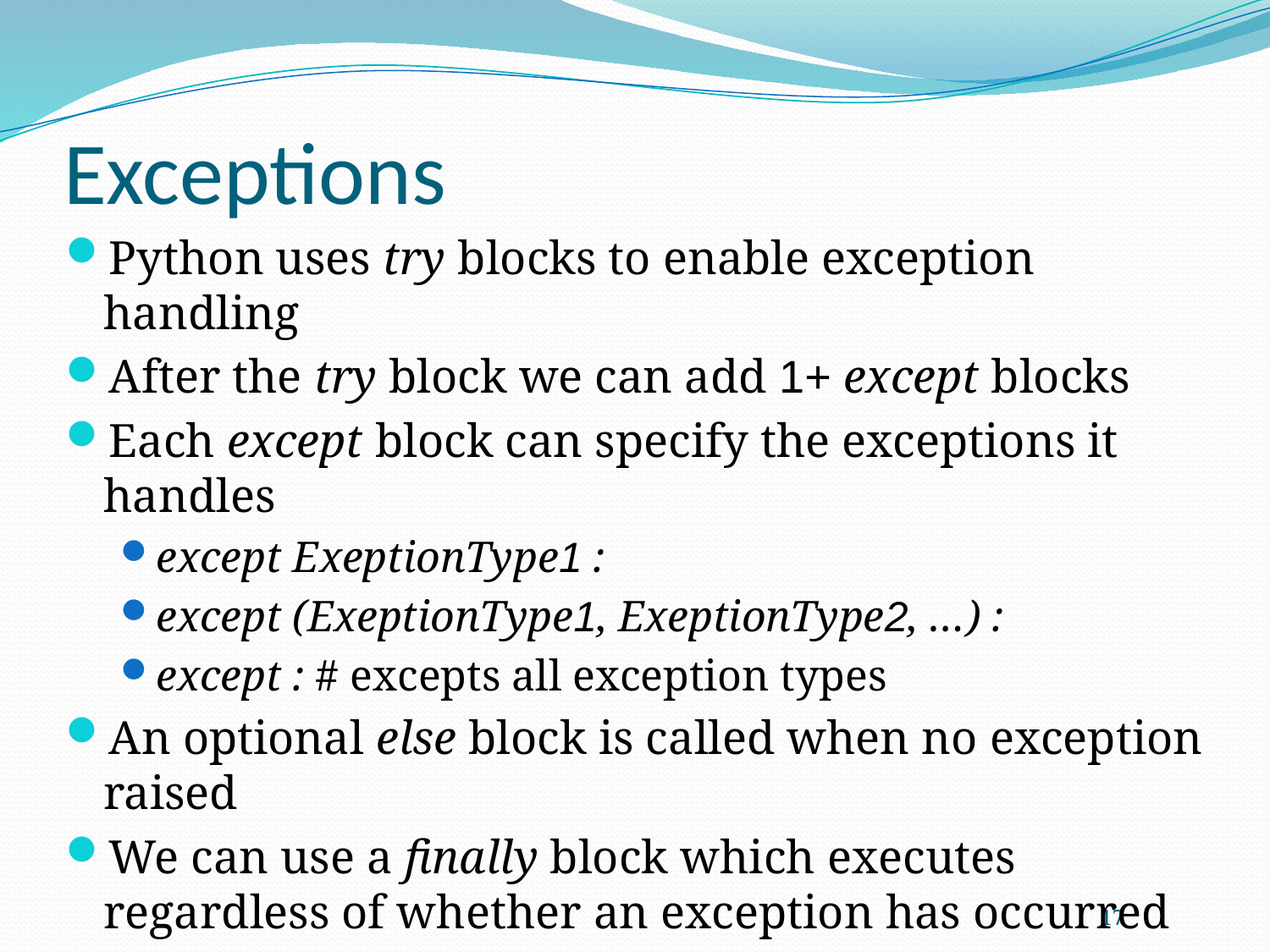

# Exceptions
Python uses try blocks to enable exception handling
After the try block we can add 1+ except blocks
Each except block can specify the exceptions it handles
except ExeptionType1 :
except (ExeptionType1, ExeptionType2, …) :
except : # excepts all exception types
An optional else block is called when no exception raised
We can use a finally block which executes regardless of whether an exception has occurred
If we use finally, there cannot be any except blocks
Raising exceptions: raise expceptName(“description…”)
17